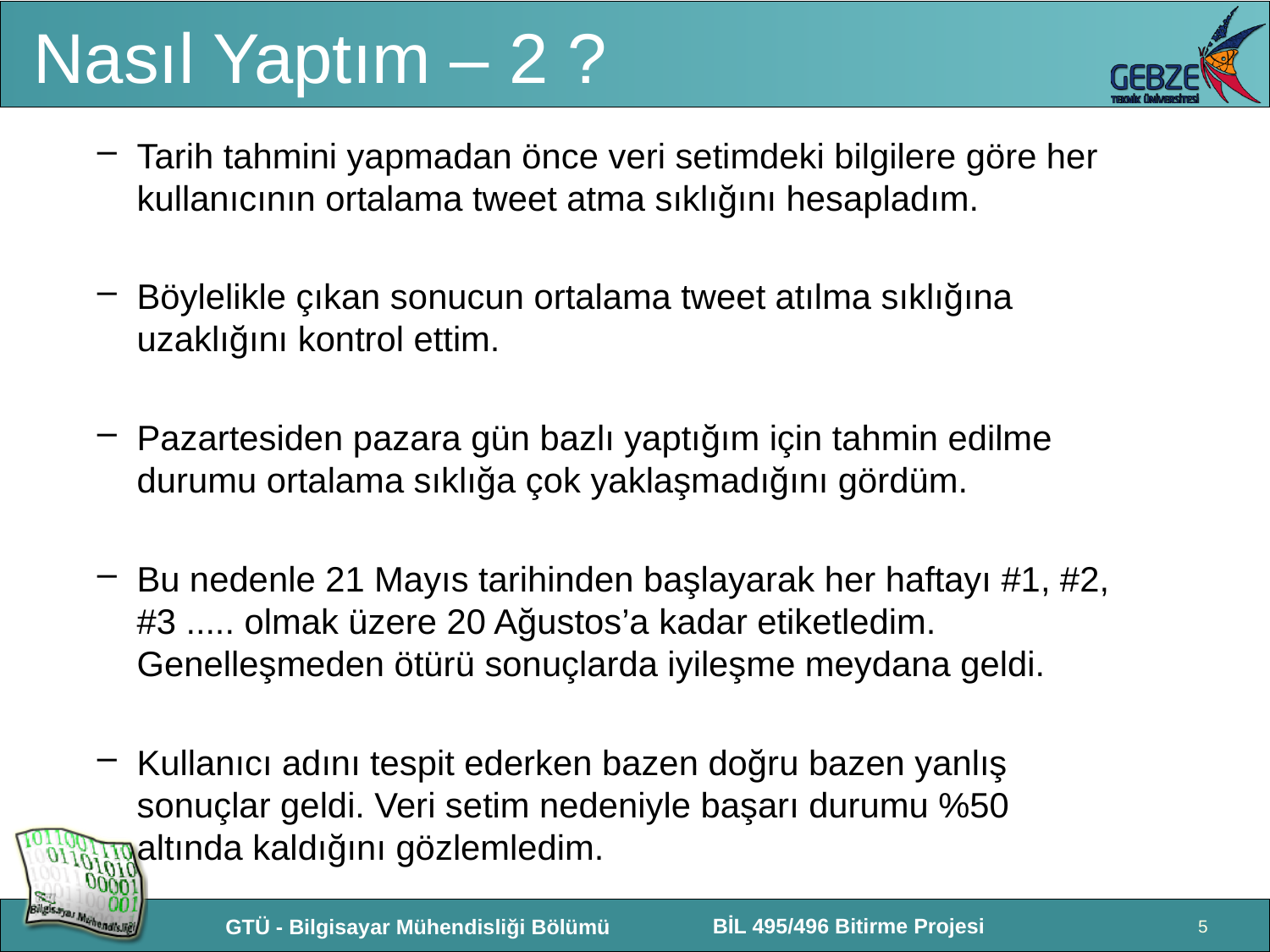

# Nasıl Yaptım – 2 ?
Tarih tahmini yapmadan önce veri setimdeki bilgilere göre her kullanıcının ortalama tweet atma sıklığını hesapladım.

Böylelikle çıkan sonucun ortalama tweet atılma sıklığına uzaklığını kontrol ettim.

Pazartesiden pazara gün bazlı yaptığım için tahmin edilme durumu ortalama sıklığa çok yaklaşmadığını gördüm.

Bu nedenle 21 Mayıs tarihinden başlayarak her haftayı #1, #2, #3 ..... olmak üzere 20 Ağustos’a kadar etiketledim. Genelleşmeden ötürü sonuçlarda iyileşme meydana geldi.

Kullanıcı adını tespit ederken bazen doğru bazen yanlış sonuçlar geldi. Veri setim nedeniyle başarı durumu %50 altında kaldığını gözlemledim.
5